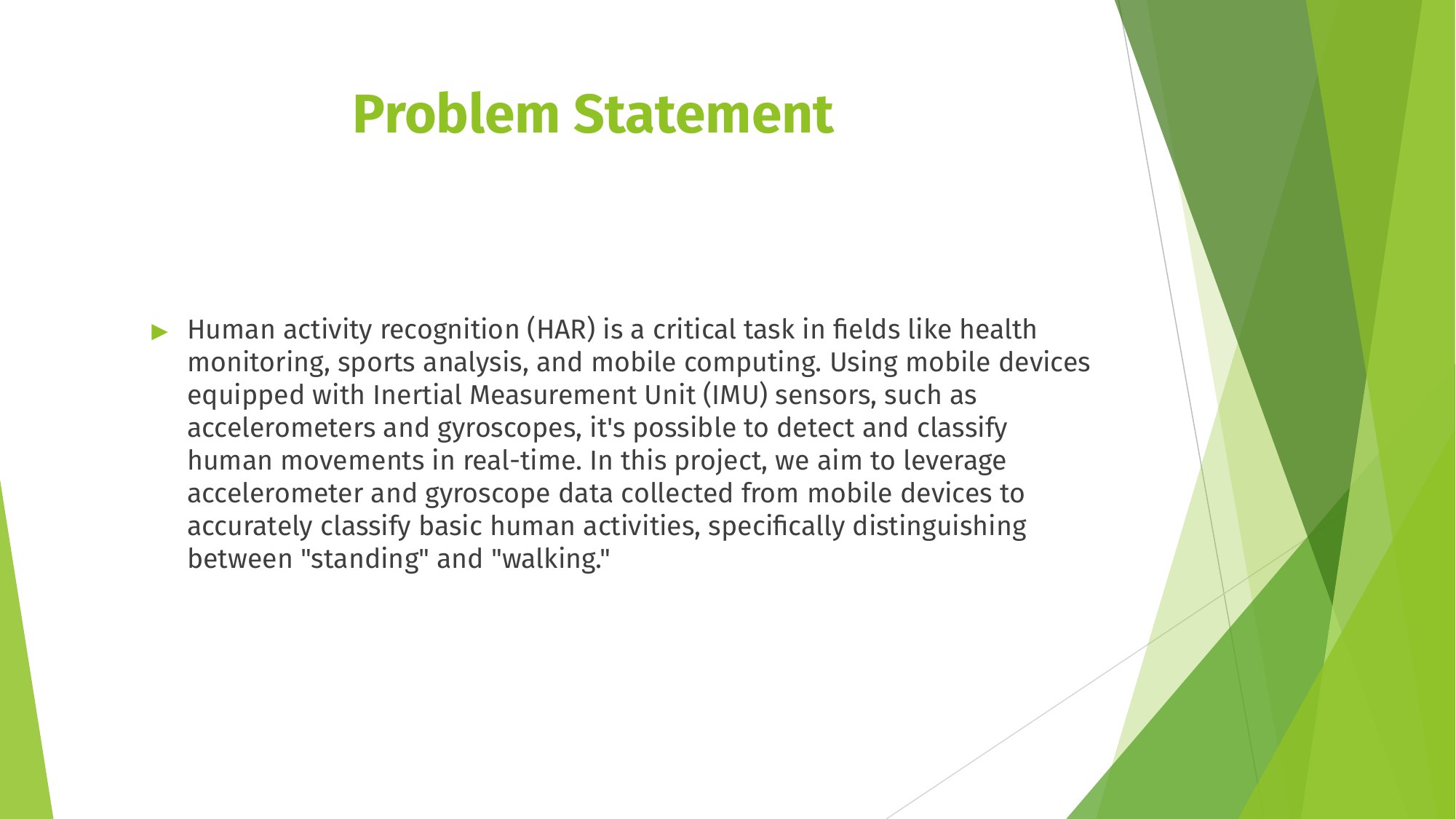

# Problem Statement

Human activity recognition (HAR) is a critical task in fields like health monitoring, sports analysis, and mobile computing. Using mobile devices equipped with Inertial Measurement Unit (IMU) sensors, such as accelerometers and gyroscopes, it's possible to detect and classify human movements in real-time. In this project, we aim to leverage accelerometer and gyroscope data collected from mobile devices to accurately classify basic human activities, specifically distinguishing between "standing" and "walking."